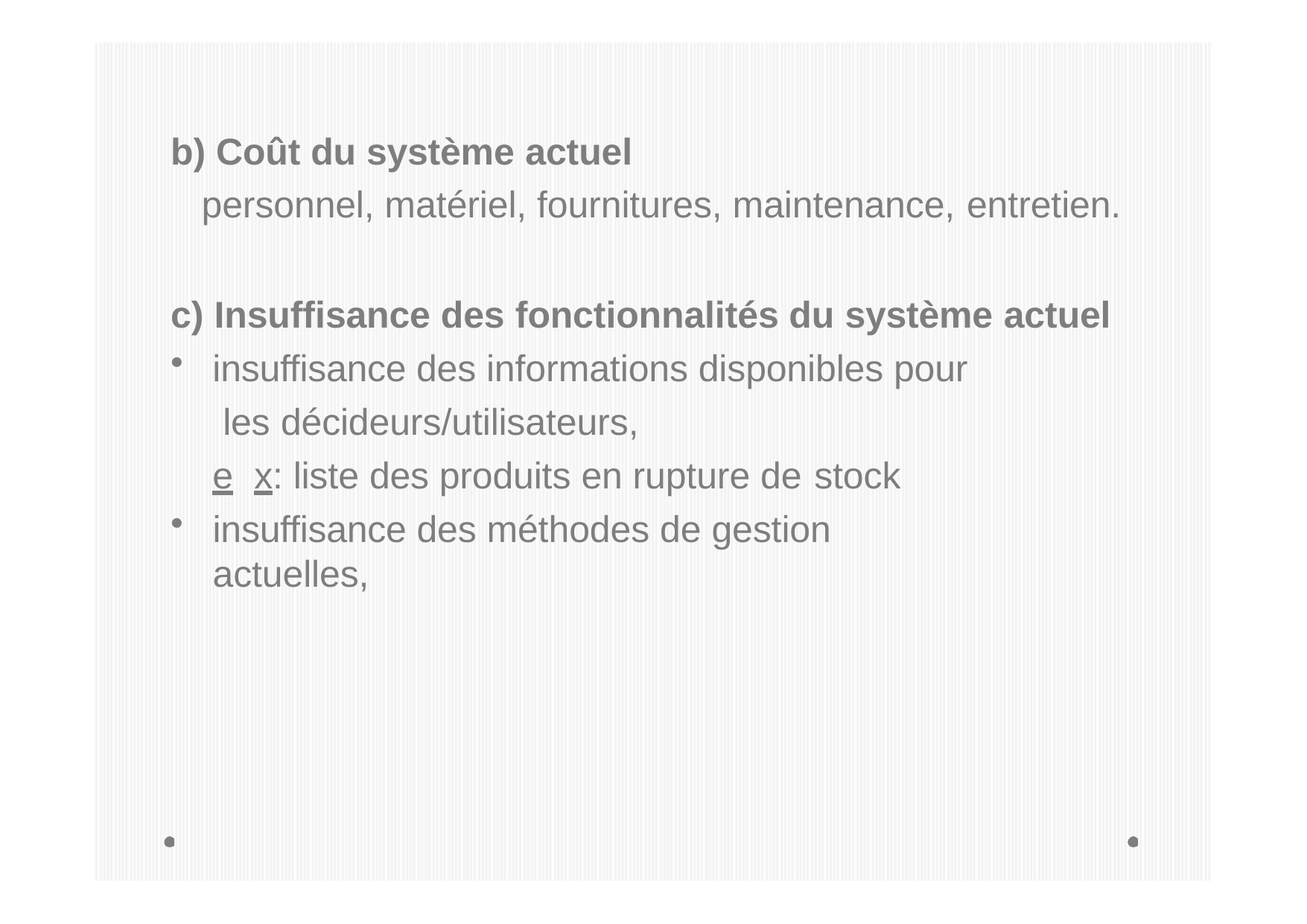

Coût du système actuel
personnel, matériel, fournitures, maintenance, entretien.

Insuffisance des fonctionnalités du système actuel
insuffisance des informations disponibles pour  les décideurs/utilisateurs,
e x: liste des produits en rupture de stock
insuffisance des méthodes de gestion actuelles,